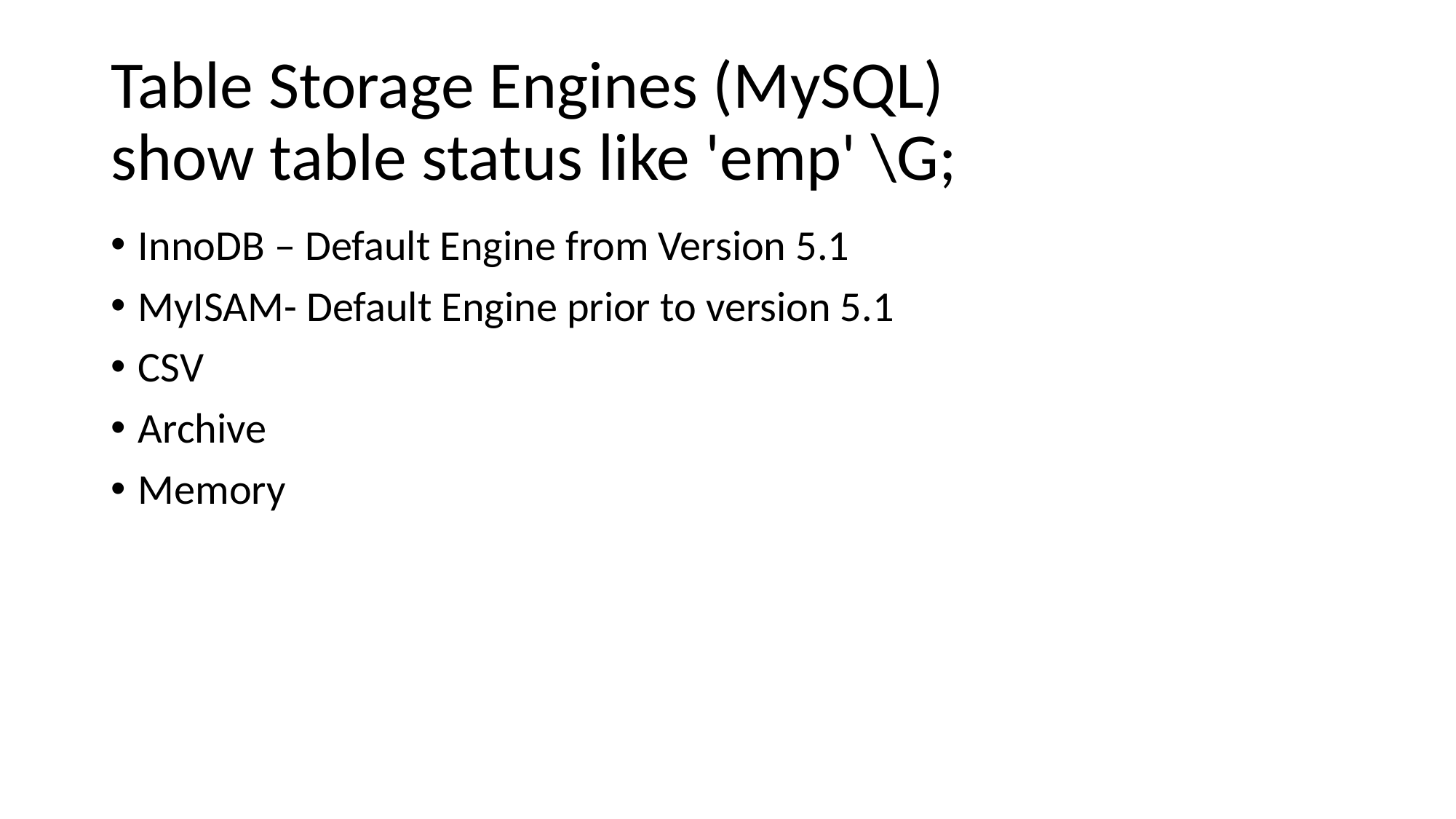

# Table Storage Engines (MySQL) show table status like 'emp' \G;
InnoDB – Default Engine from Version 5.1
MyISAM- Default Engine prior to version 5.1
CSV
Archive
Memory